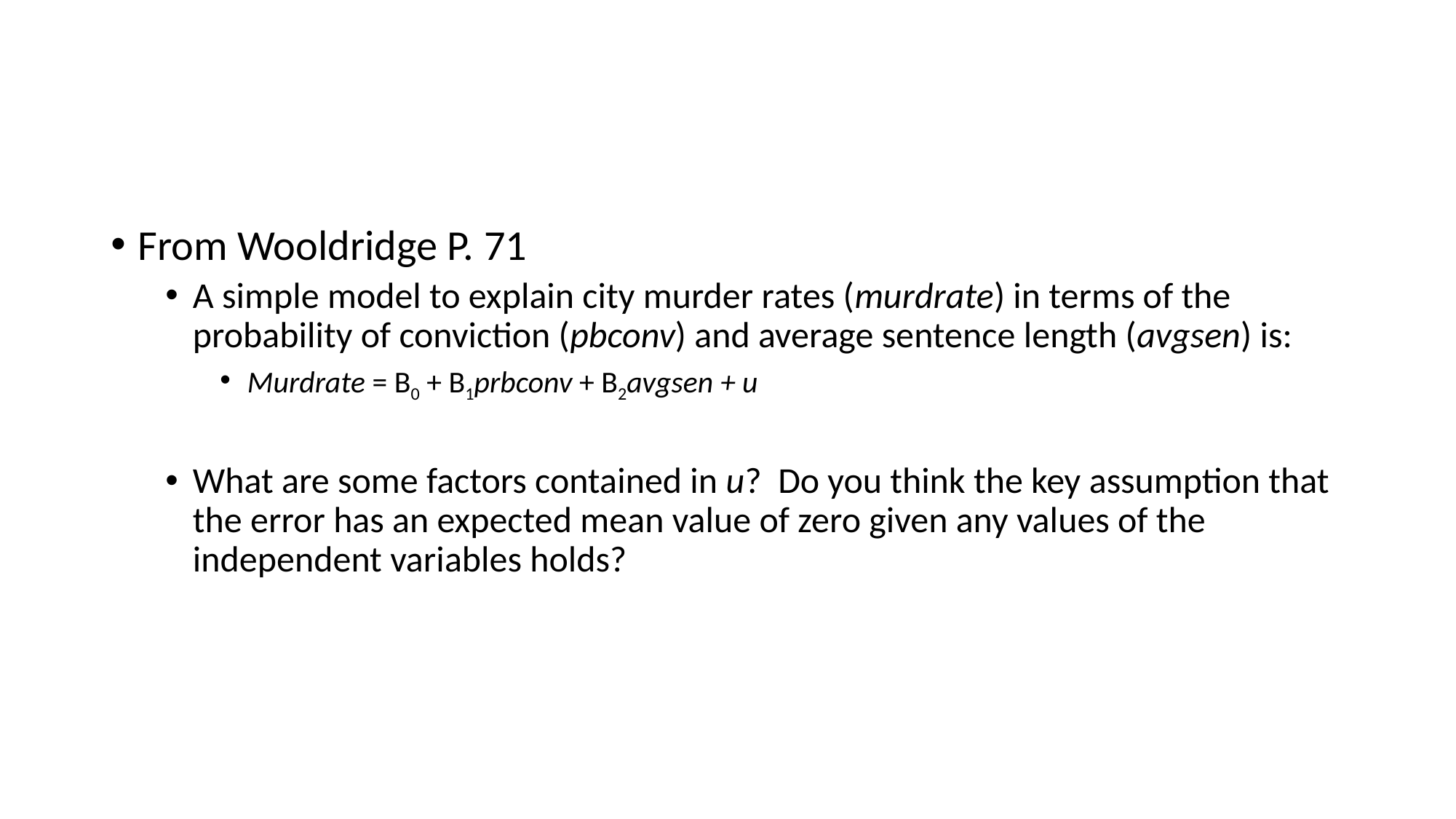

#
From Wooldridge P. 71
A simple model to explain city murder rates (murdrate) in terms of the probability of conviction (pbconv) and average sentence length (avgsen) is:
Murdrate = B0 + B1prbconv + B2avgsen + u

What are some factors contained in u?  Do you think the key assumption that the error has an expected mean value of zero given any values of the independent variables holds?